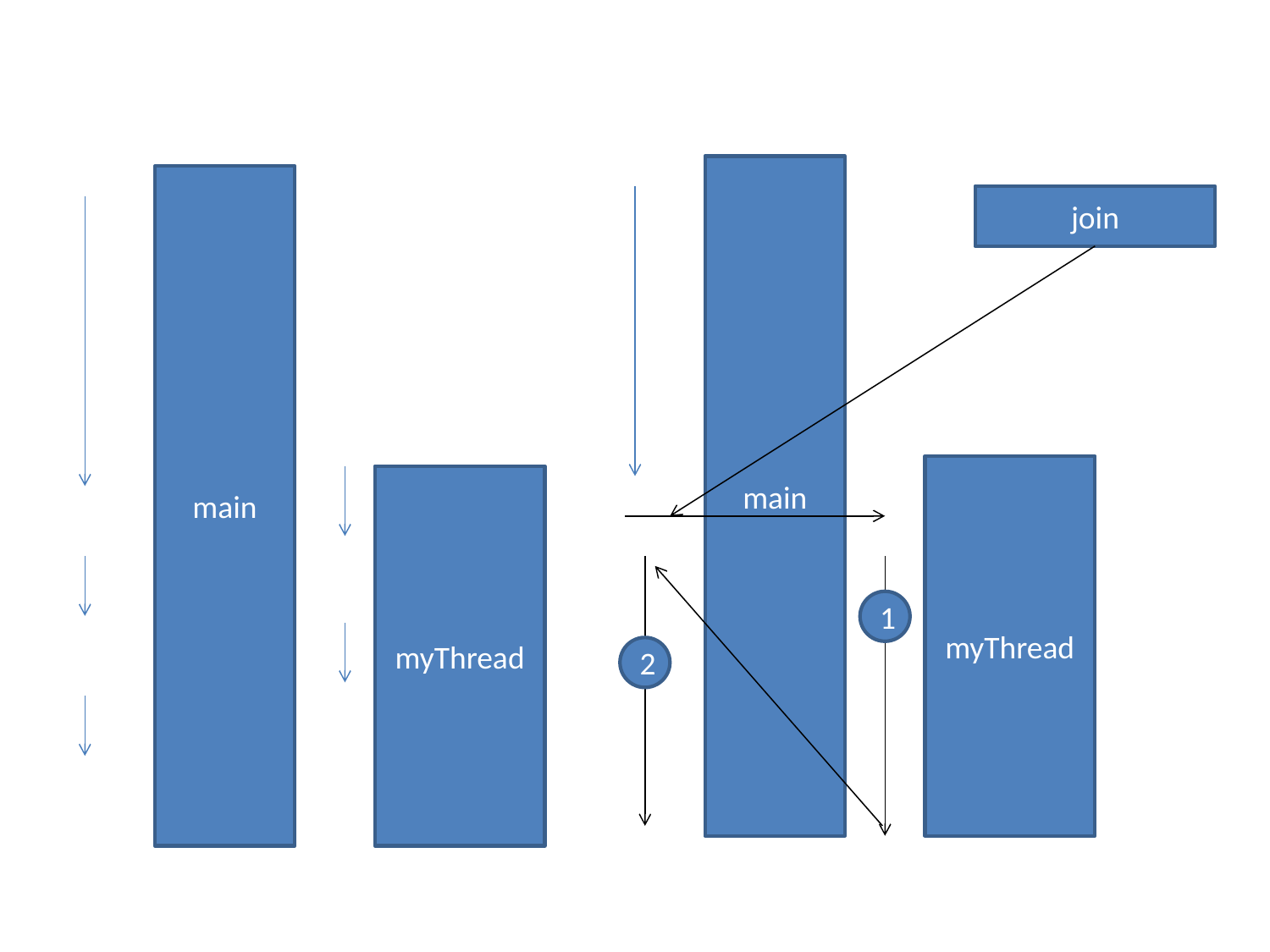

main
main
join
myThread
myThread
1
2